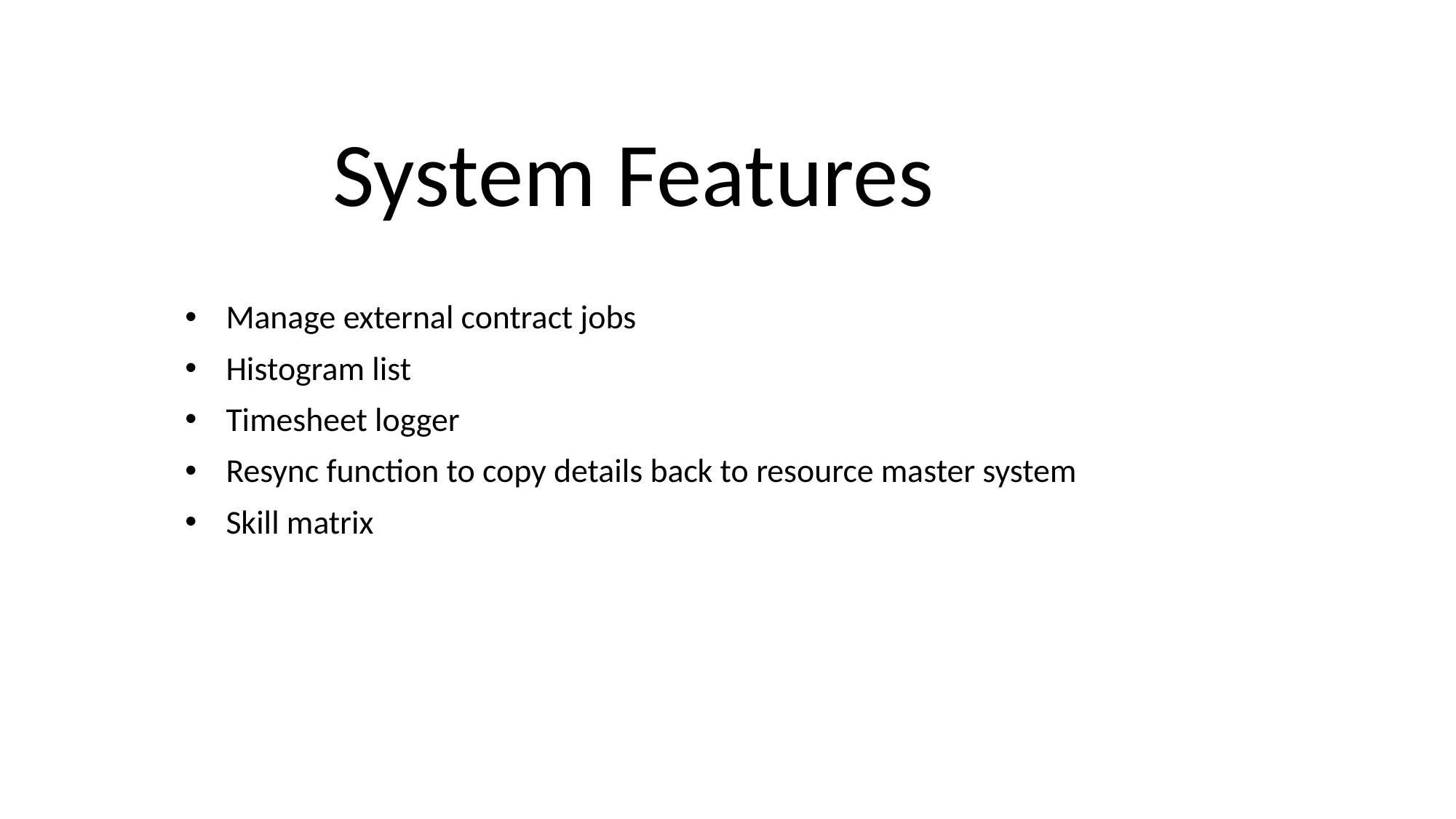

# System Features
Manage external contract jobs
Histogram list
Timesheet logger
Resync function to copy details back to resource master system
Skill matrix